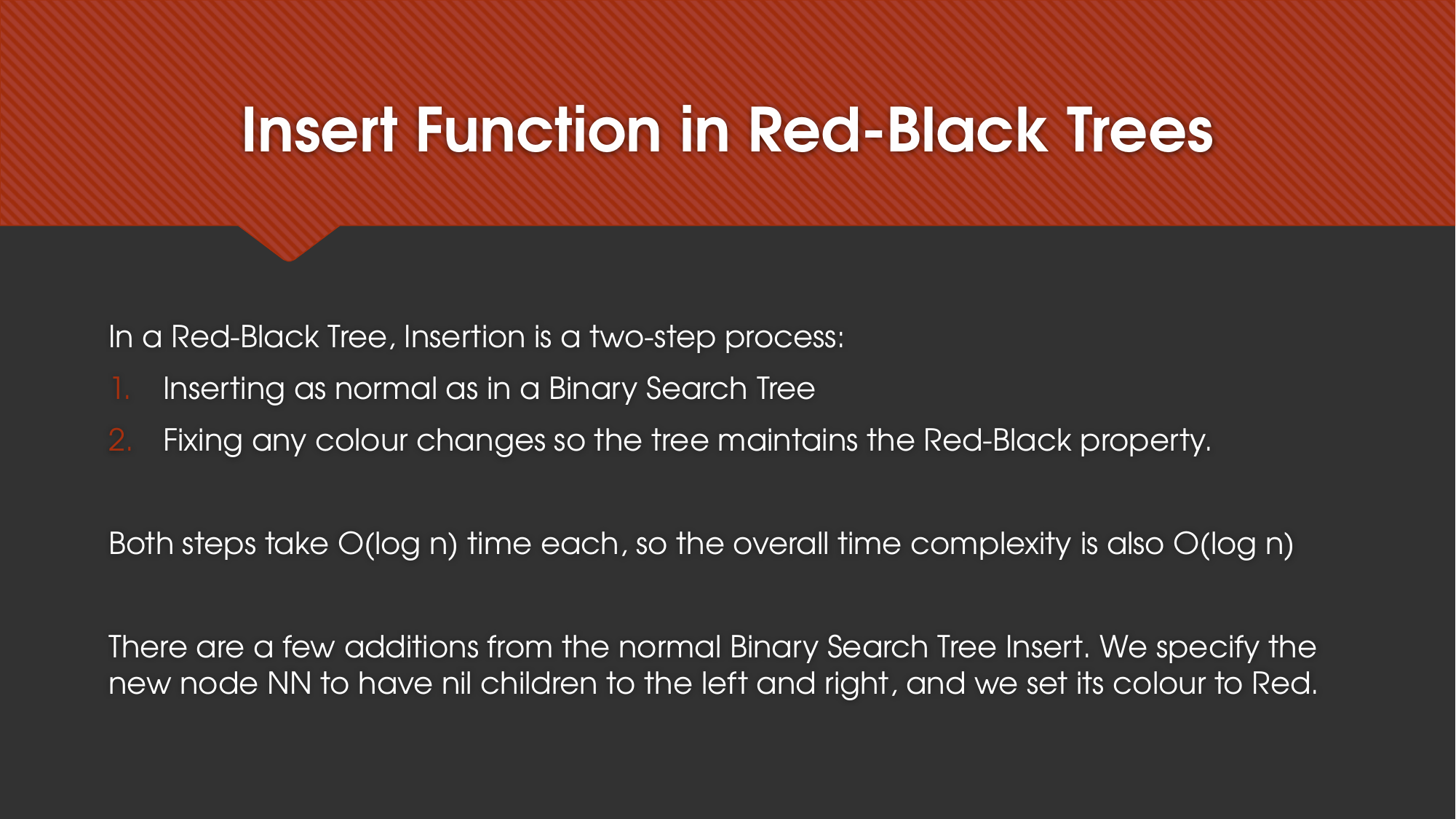

# Insert Function in Red-Black Trees
In a Red-Black Tree, Insertion is a two-step process:
Inserting as normal as in a Binary Search Tree
Fixing any colour changes so the tree maintains the Red-Black property.

Both steps take O(log n) time each, so the overall time complexity is also O(log n)

There are a few additions from the normal Binary Search Tree Insert. We specify the new node NN to have nil children to the left and right, and we set its colour to Red.